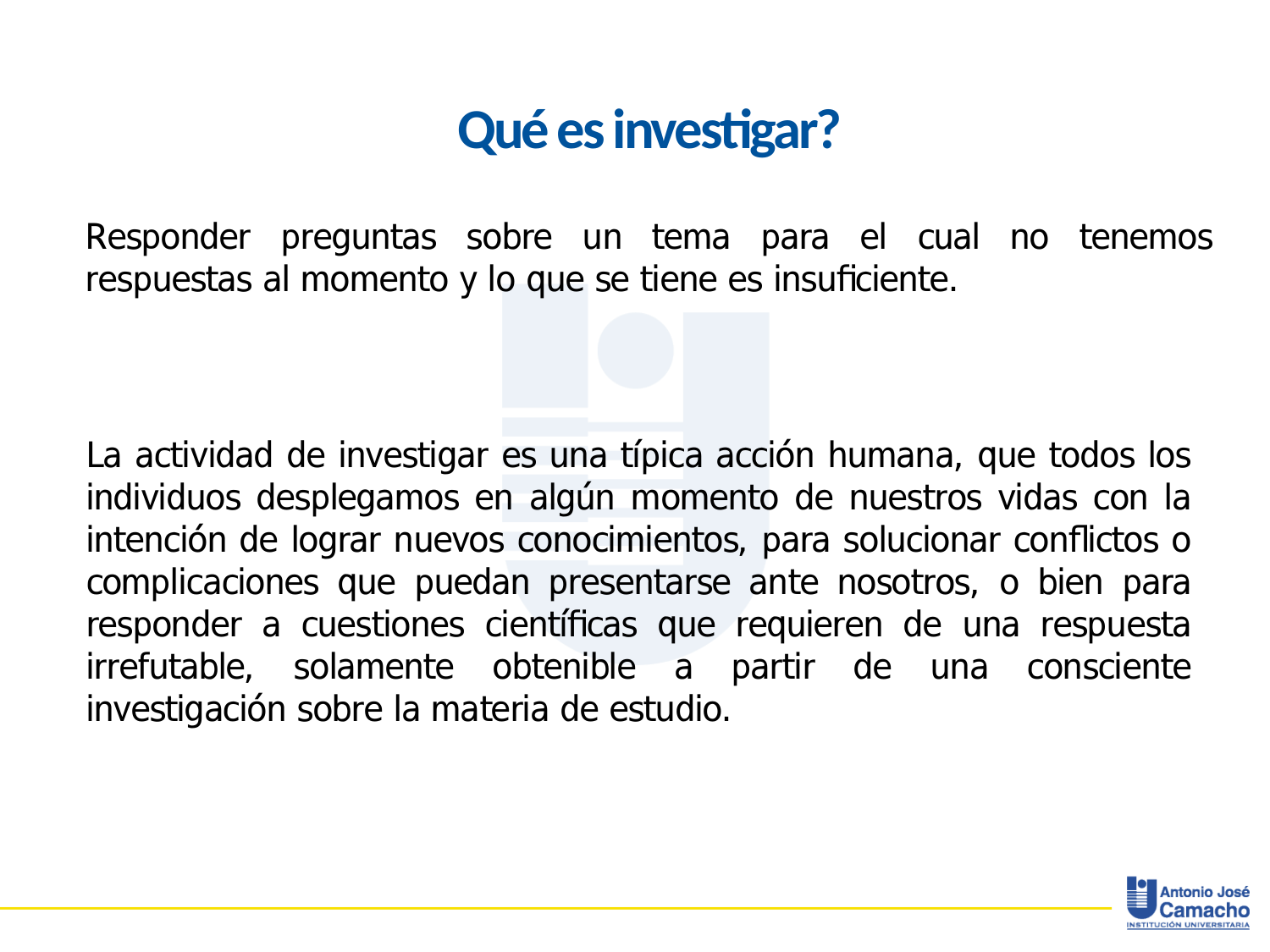

# Qué es investigar?
Responder preguntas sobre un tema para el cual no tenemos respuestas al momento y lo que se tiene es insuficiente.
La actividad de investigar es una típica acción humana, que todos los individuos desplegamos en algún momento de nuestros vidas con la intención de lograr nuevos conocimientos, para solucionar conflictos o complicaciones que puedan presentarse ante nosotros, o bien para responder a cuestiones científicas que requieren de una respuesta irrefutable, solamente obtenible a partir de una consciente investigación sobre la materia de estudio.